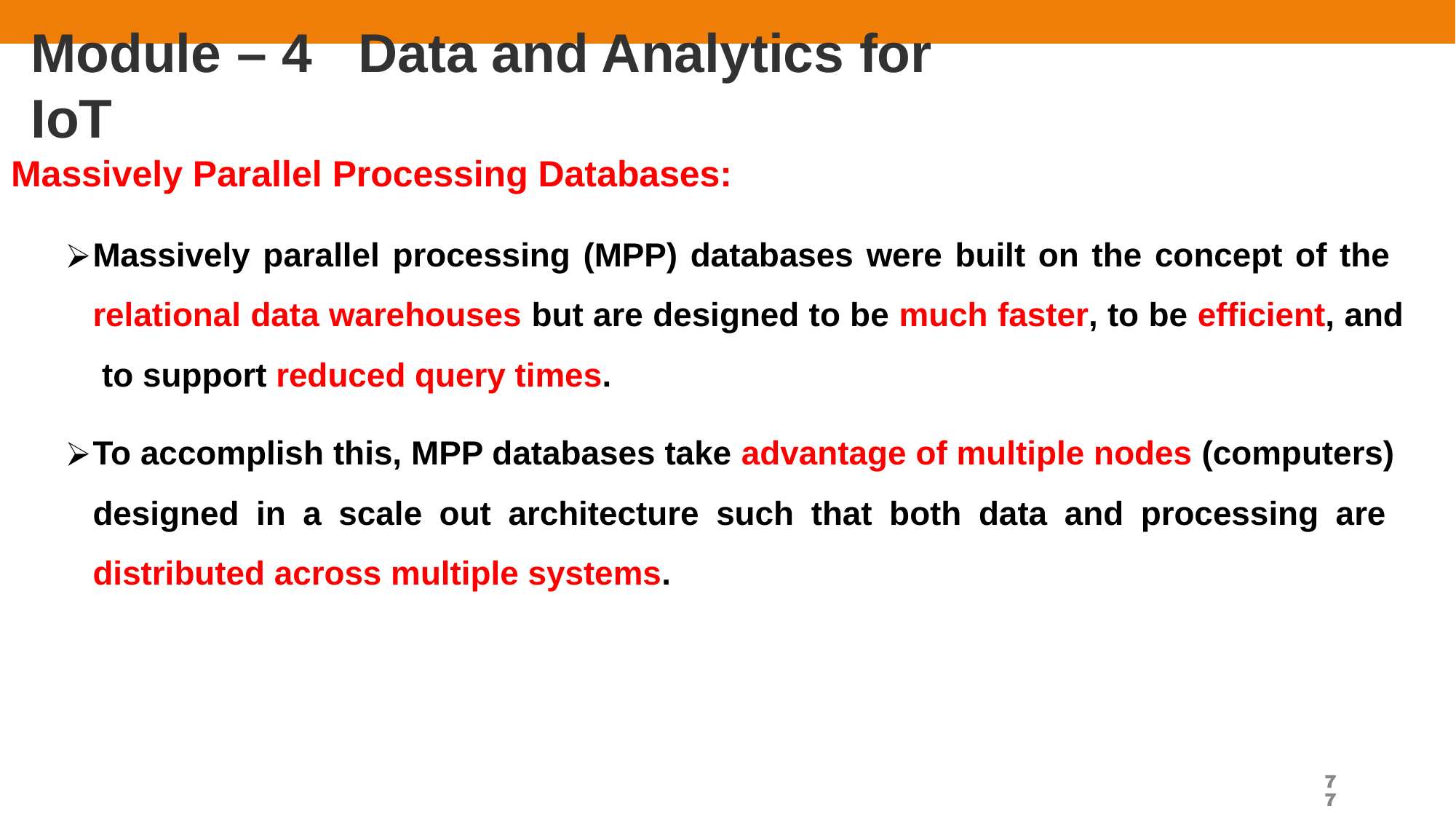

# Module – 4	Data and Analytics for IoT
Massively Parallel Processing Databases:
Massively parallel processing (MPP) databases were built on the concept of the  relational data warehouses but are designed to be much faster, to be efficient, and  to support reduced query times.
To accomplish this, MPP databases take advantage of multiple nodes (computers)  designed in a scale out architecture such that both data and processing are  distributed across multiple systems.
77